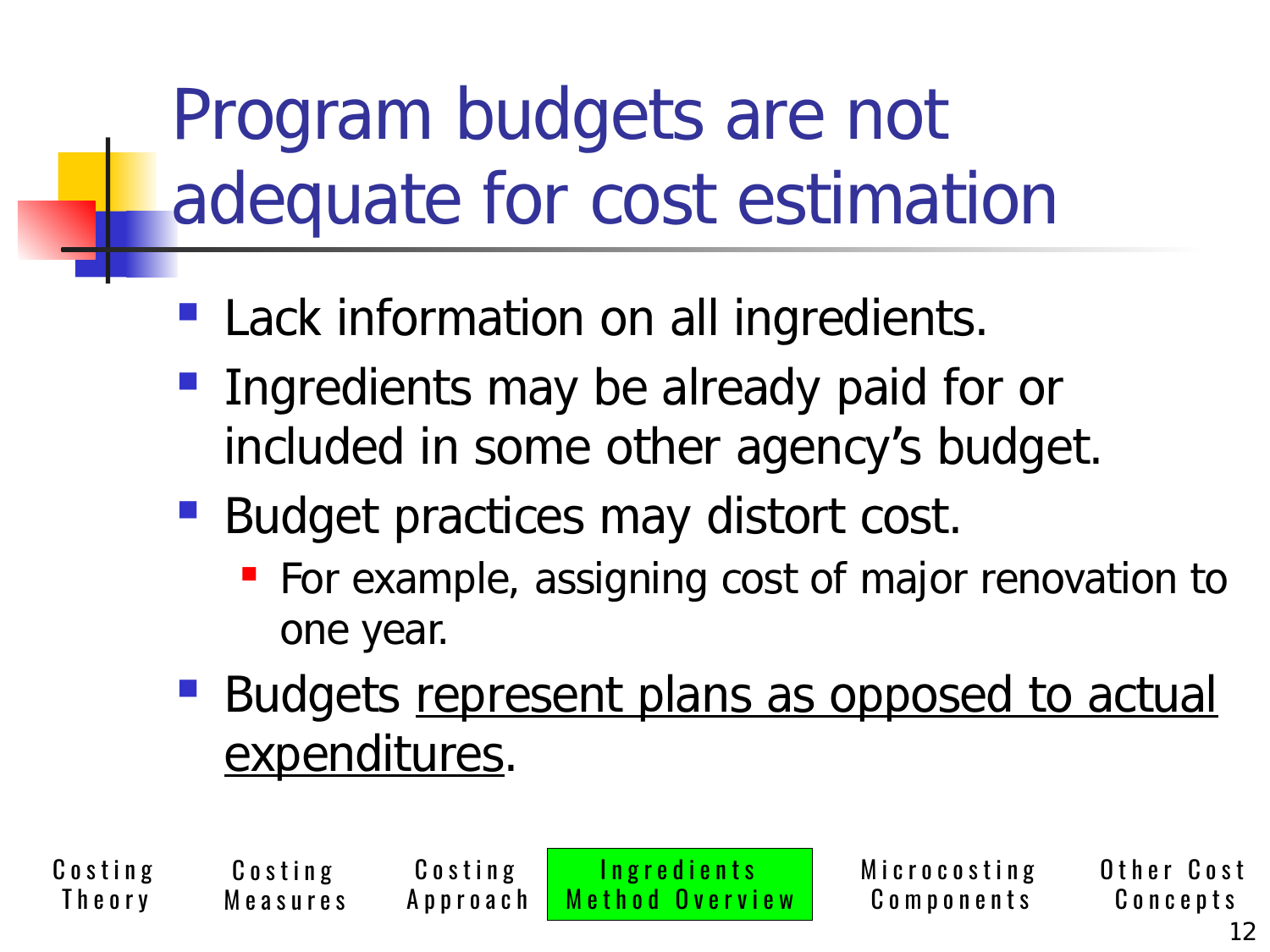

# Program budgets are not adequate for cost estimation
Lack information on all ingredients.
Ingredients may be already paid for or  included in some other agency’s budget.
Budget practices may distort cost.
For example, assigning cost of major renovation to one year.
Budgets represent plans as opposed to actual expenditures.
Costing Theory
Ingredients Method Overview
Microcosting Components
Other Cost Concepts
Costing Approach
Costing Measures

12